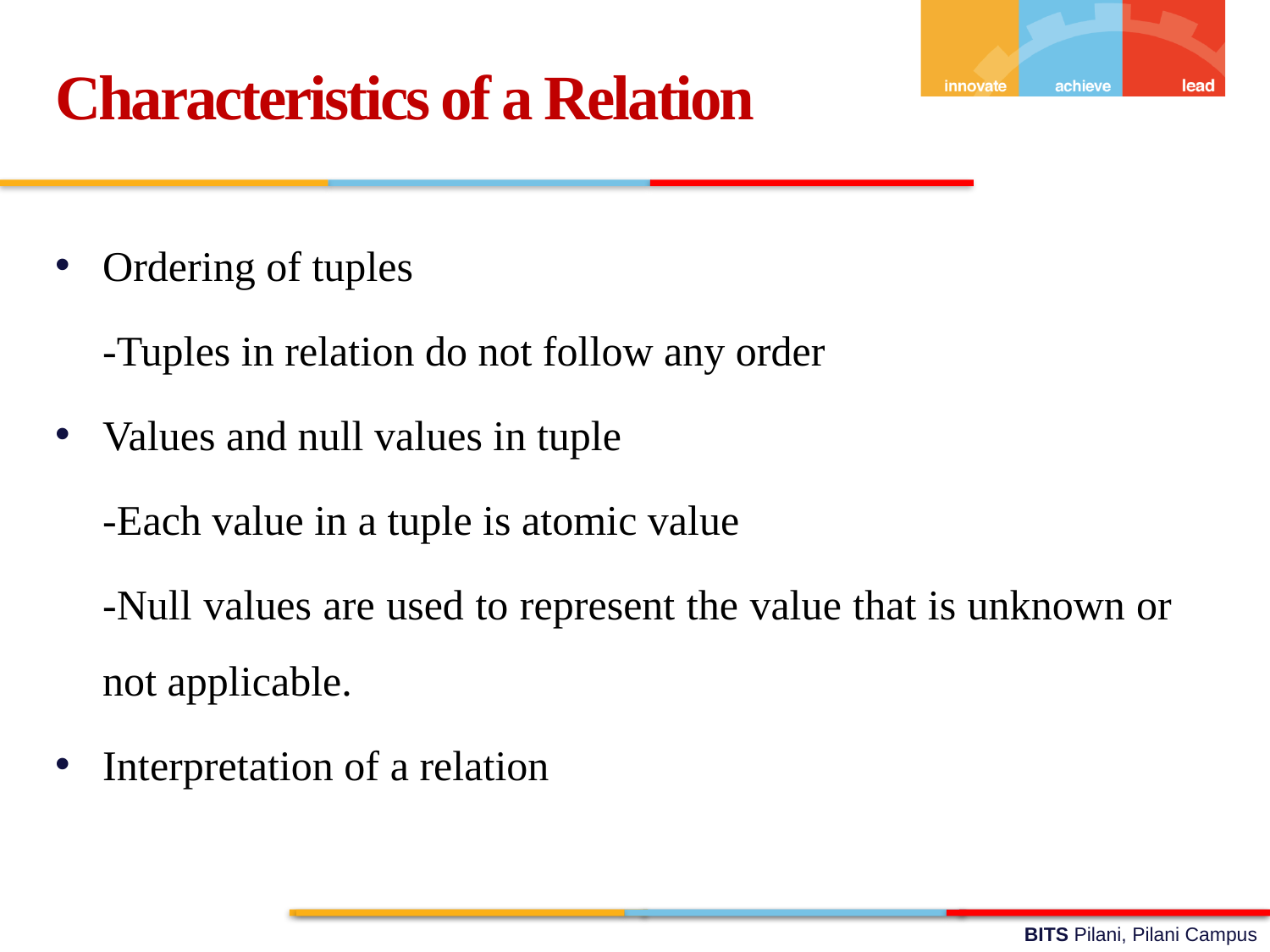

Characteristics of a Relation
Ordering of tuples
	-Tuples in relation do not follow any order
Values and null values in tuple
	-Each value in a tuple is atomic value
	-Null values are used to represent the value that is unknown or not applicable.
Interpretation of a relation